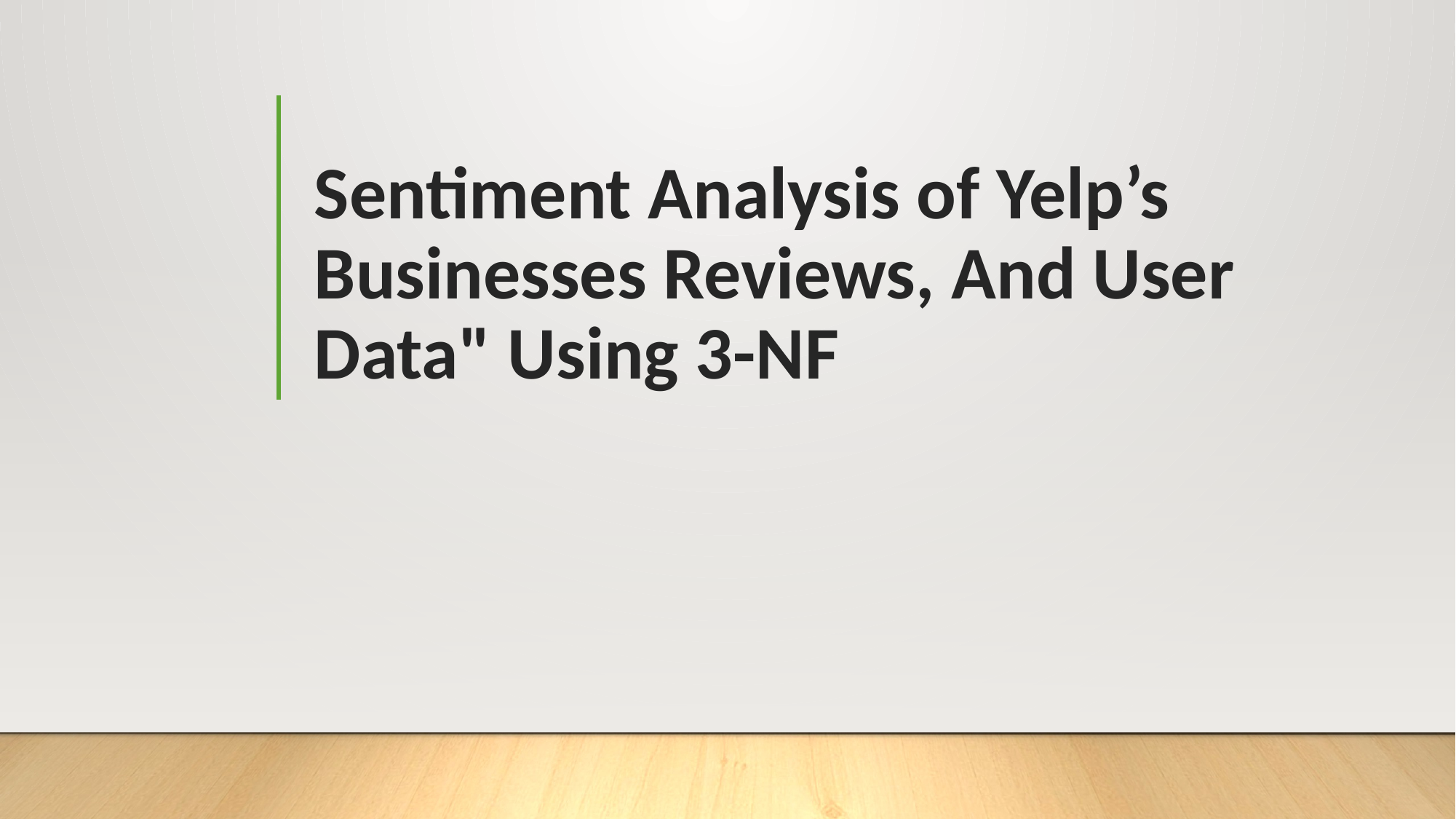

# Sentiment Analysis of Yelp’s Businesses Reviews, And User Data" Using 3-NF